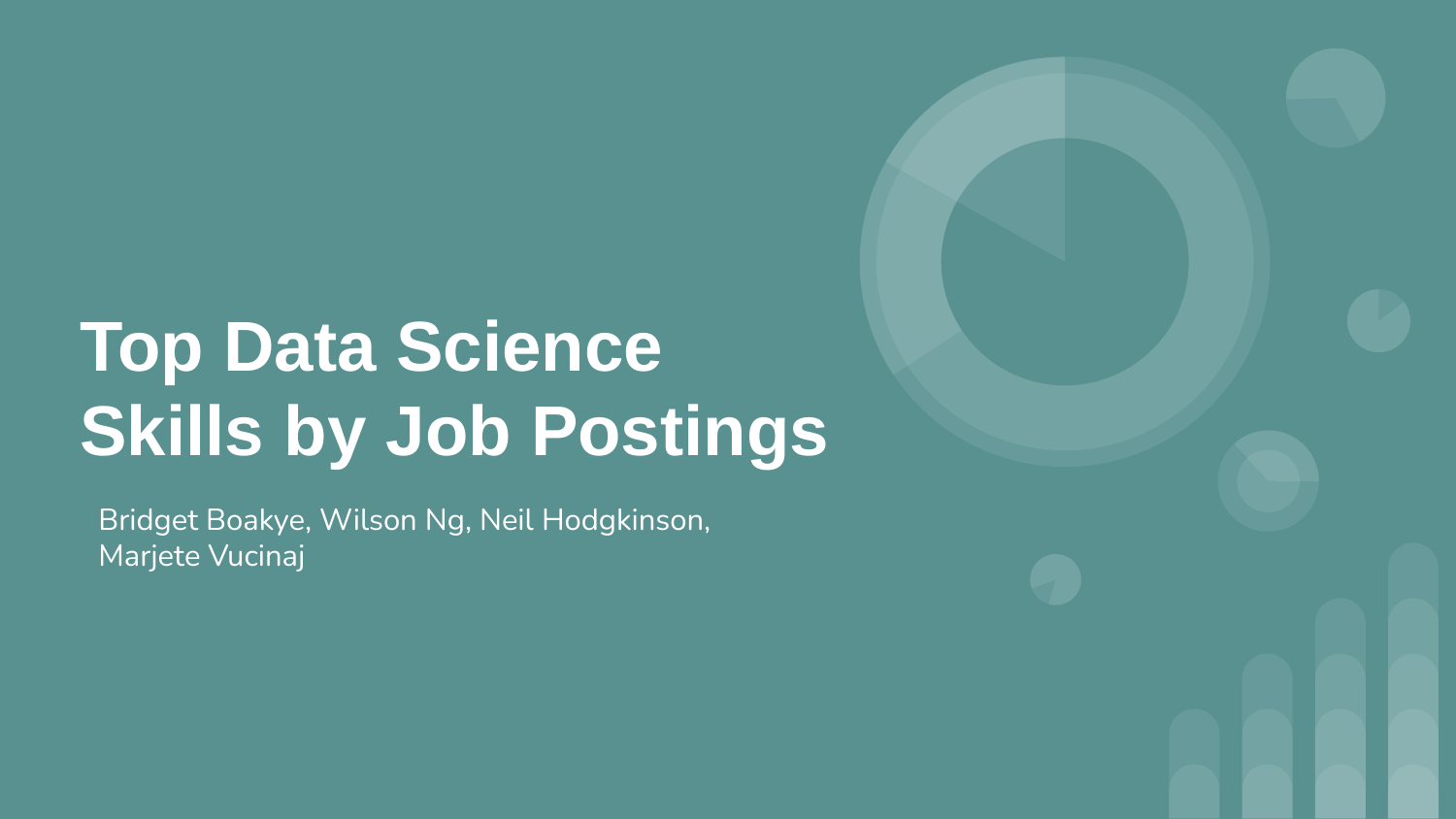

# Top Data Science Skills by Job Postings
Bridget Boakye, Wilson Ng, Neil Hodgkinson, Marjete Vucinaj